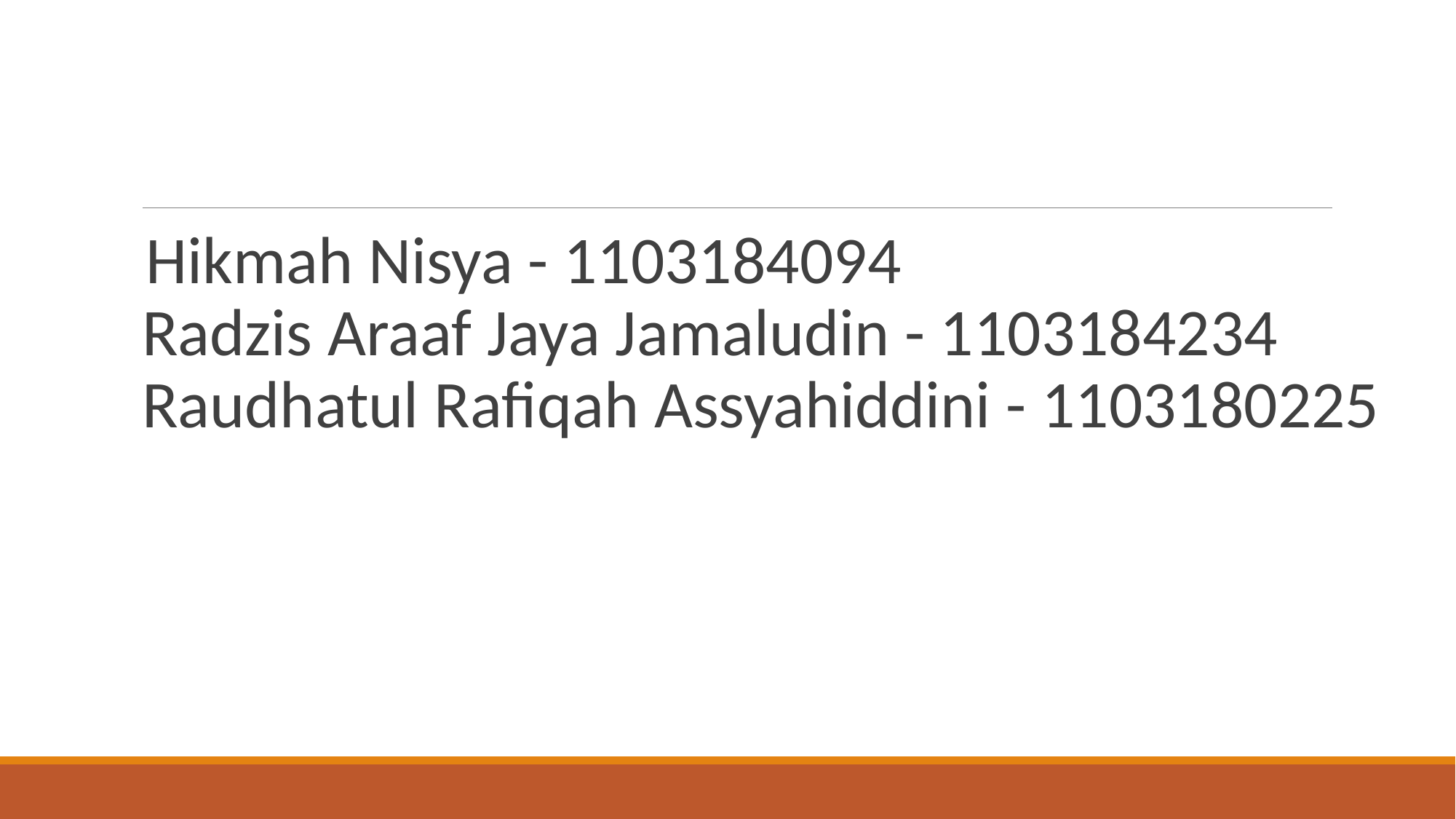

Hikmah Nisya - 1103184094
Radzis Araaf Jaya Jamaludin - 1103184234
Raudhatul Rafiqah Assyahiddini - 1103180225